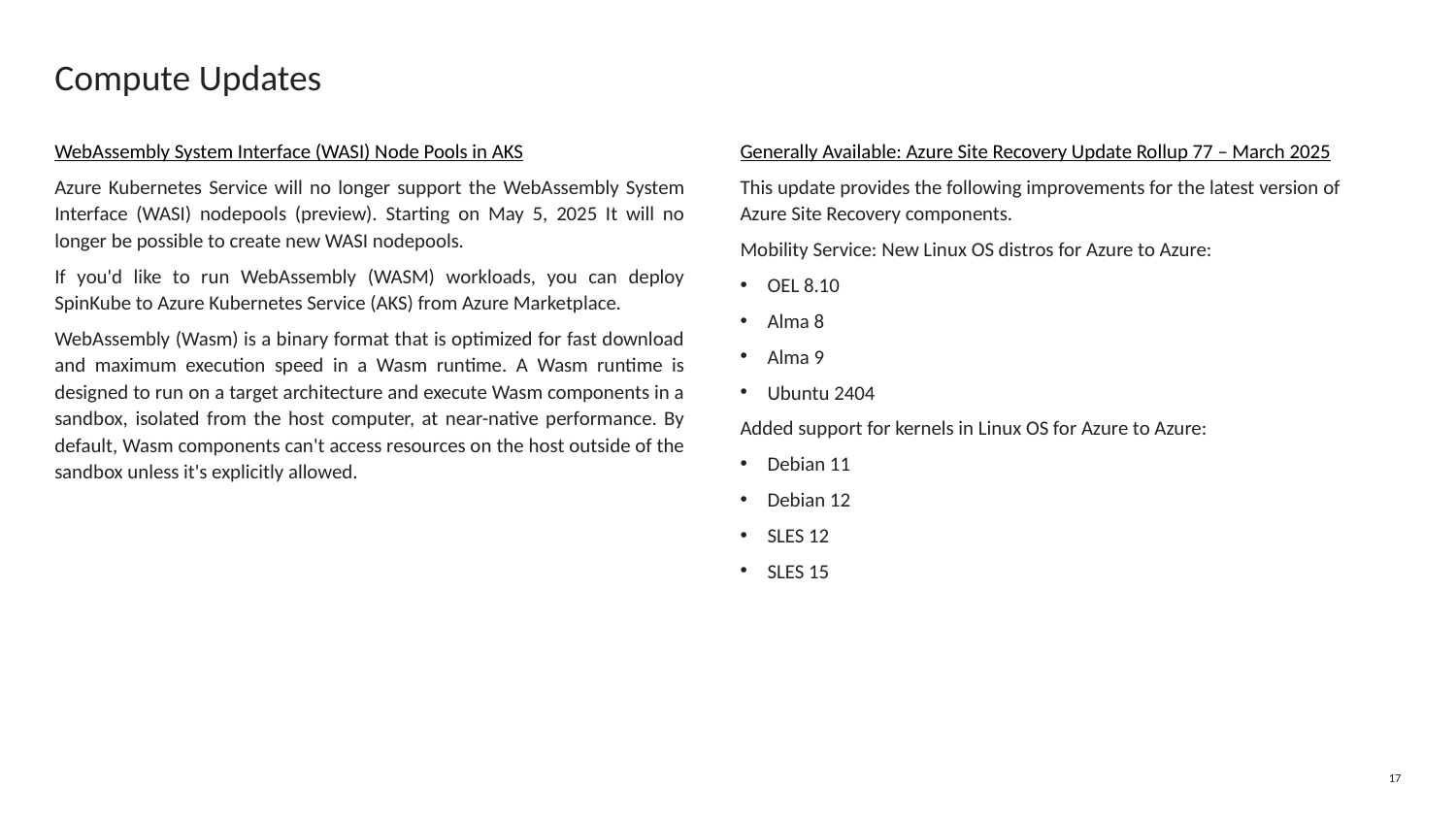

# Compute Updates
Generally Available: Azure Site Recovery Update Rollup 77 – March 2025
This update provides the following improvements for the latest version of Azure Site Recovery components.
Mobility Service: New Linux OS distros for Azure to Azure:
OEL 8.10
Alma 8
Alma 9
Ubuntu 2404
Added support for kernels in Linux OS for Azure to Azure:
Debian 11
Debian 12
SLES 12
SLES 15
WebAssembly System Interface (WASI) Node Pools in AKS
Azure Kubernetes Service will no longer support the WebAssembly System Interface (WASI) nodepools (preview). Starting on May 5, 2025 It will no longer be possible to create new WASI nodepools.
If you'd like to run WebAssembly (WASM) workloads, you can deploy SpinKube to Azure Kubernetes Service (AKS) from Azure Marketplace.
WebAssembly (Wasm) is a binary format that is optimized for fast download and maximum execution speed in a Wasm runtime. A Wasm runtime is designed to run on a target architecture and execute Wasm components in a sandbox, isolated from the host computer, at near-native performance. By default, Wasm components can't access resources on the host outside of the sandbox unless it's explicitly allowed.